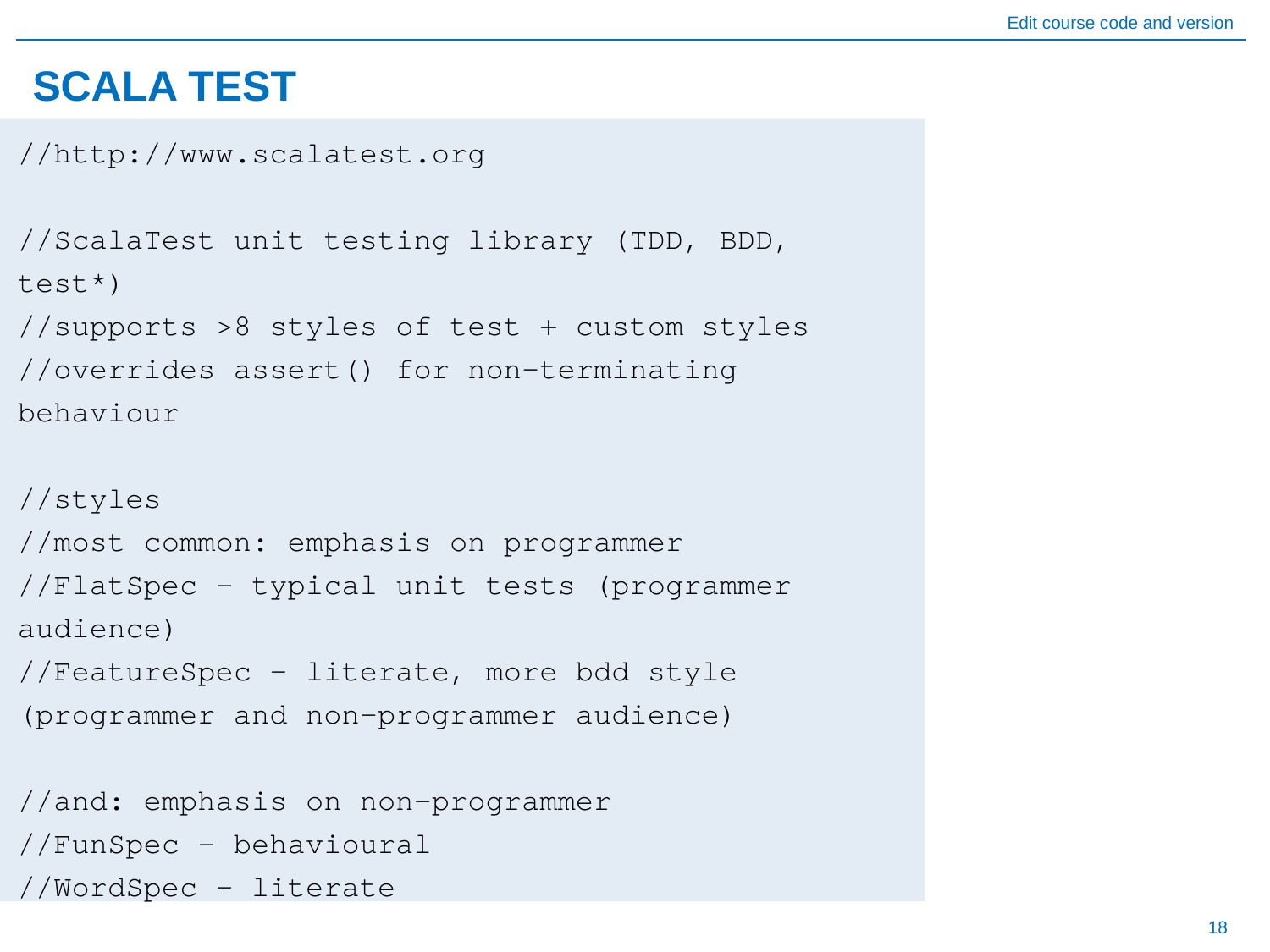

# SCALA TEST

//http://www.scalatest.org
//ScalaTest unit testing library (TDD, BDD, test*)
//supports >8 styles of test + custom styles
//overrides assert() for non-terminating behaviour
//styles
//most common: emphasis on programmer
//FlatSpec - typical unit tests (programmer audience)
//FeatureSpec - literate, more bdd style (programmer and non-programmer audience)
//and: emphasis on non-programmer
//FunSpec - behavioural
//WordSpec - literate
// others...
//PropSpec - property checks
//FreeSpec - custom dsl
//Spec - defines tests as methods, faster for v. large projects
//+ more